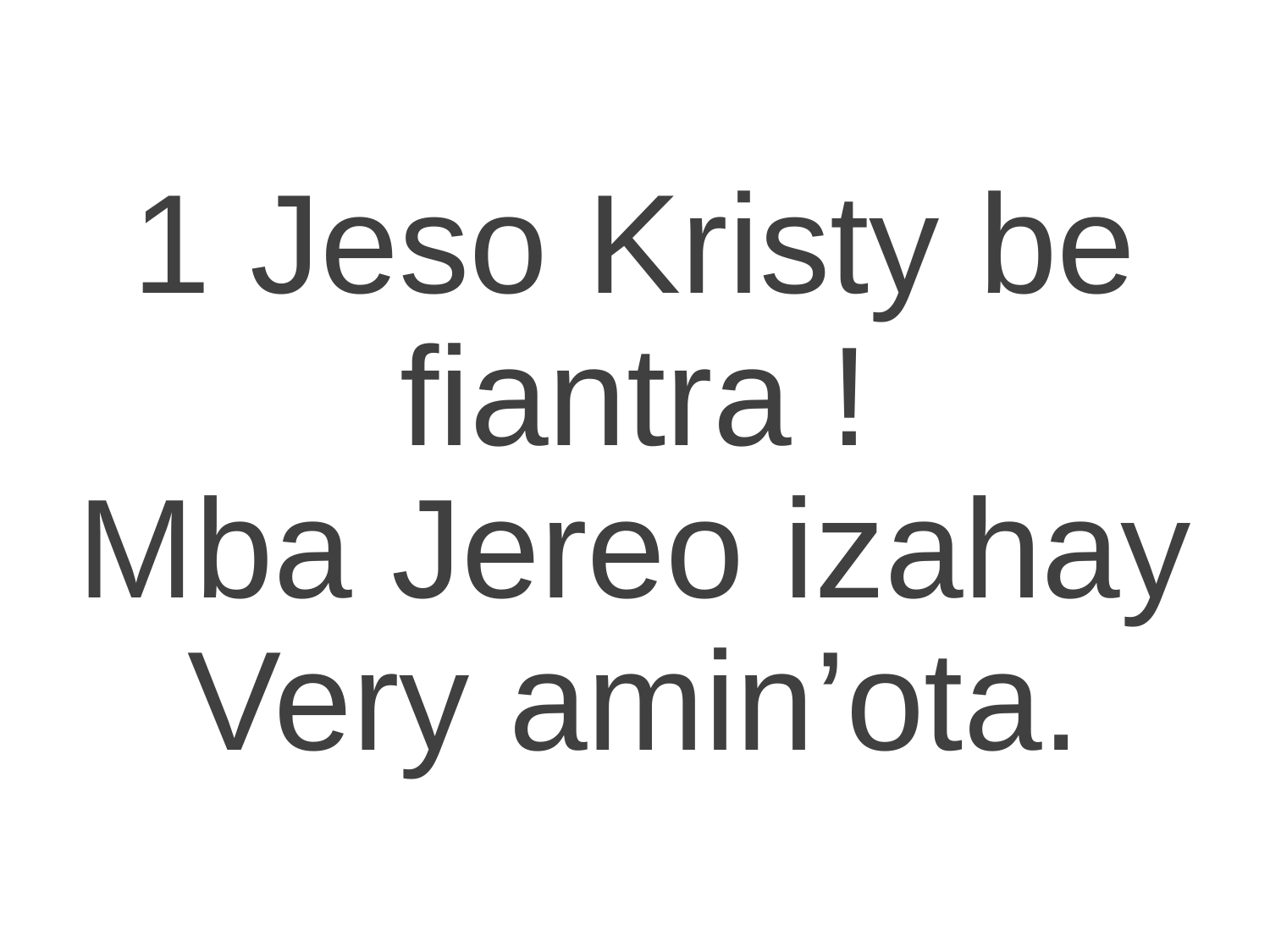

1 Jeso Kristy be fiantra !
Mba Jereo izahay
Very amin’ota.